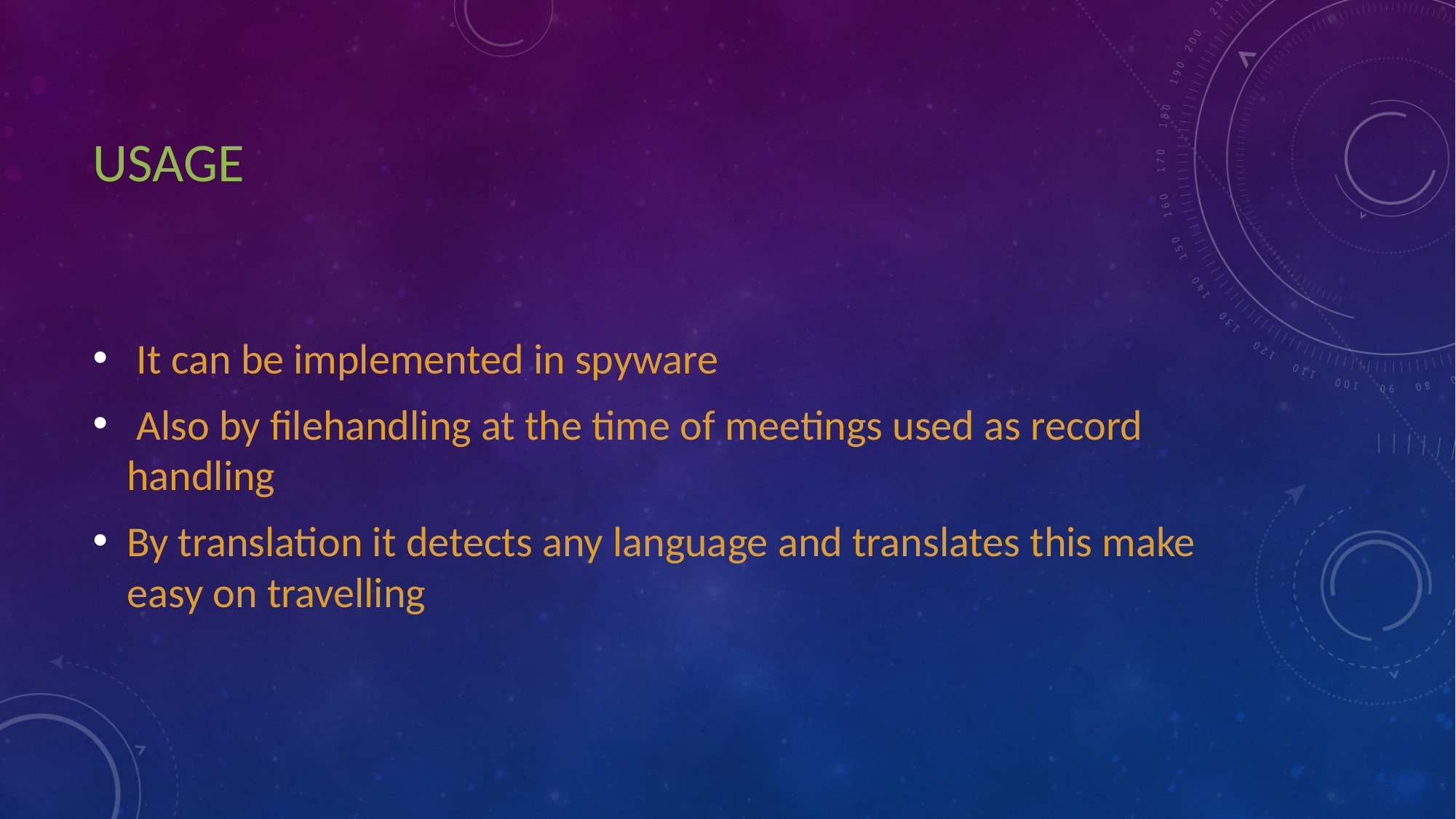

# Usage
 It can be implemented in spyware
 Also by filehandling at the time of meetings used as record handling
By translation it detects any language and translates this make easy on travelling